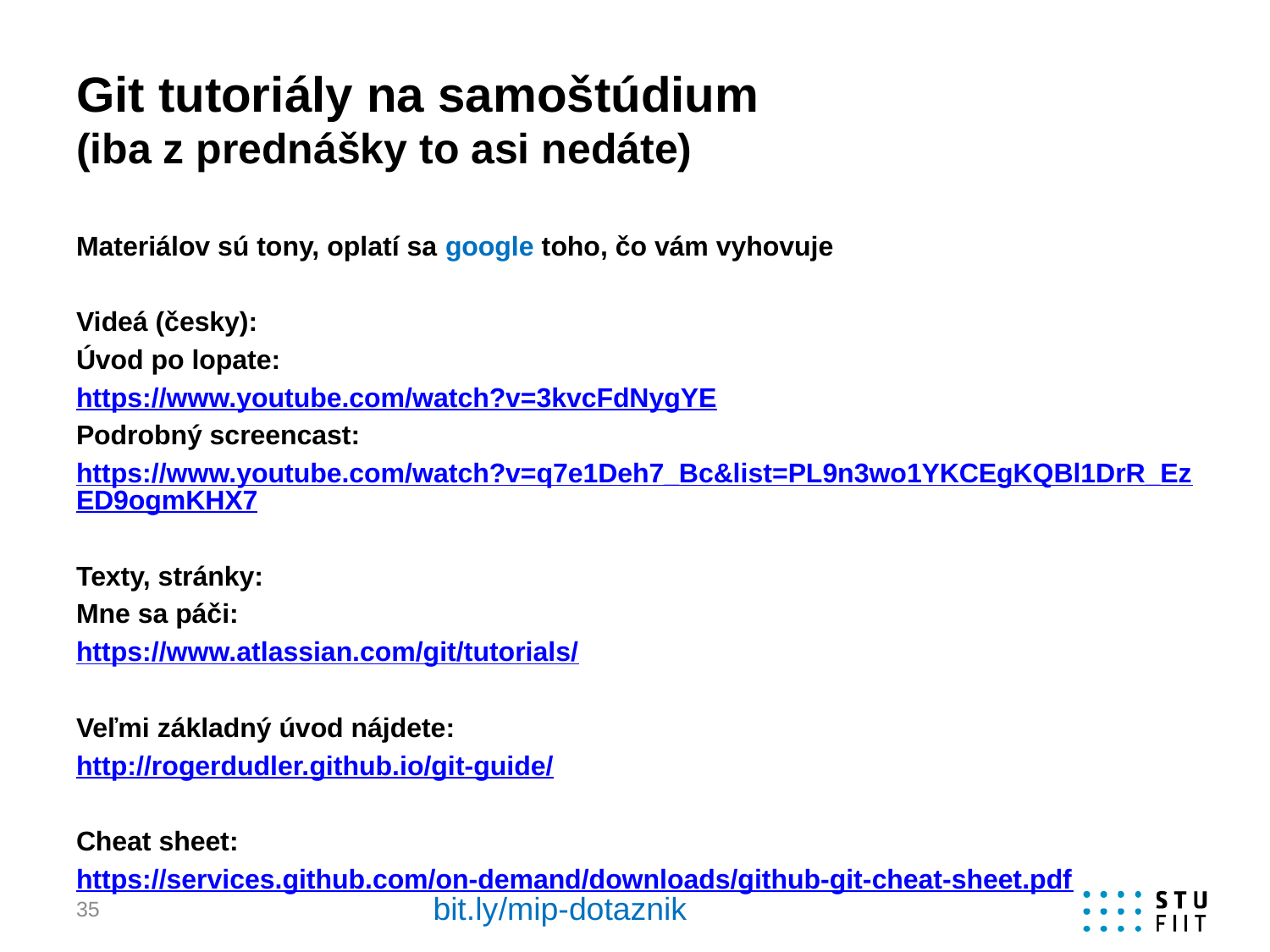

# Git tutoriály na samoštúdium (iba z prednášky to asi nedáte)
Materiálov sú tony, oplatí sa google toho, čo vám vyhovuje

Videá (česky):
Úvod po lopate:
https://www.youtube.com/watch?v=3kvcFdNygYE
Podrobný screencast:
https://www.youtube.com/watch?v=q7e1Deh7_Bc&list=PL9n3wo1YKCEgKQBl1DrR_EzED9ogmKHX7

Texty, stránky:
Mne sa páči:
https://www.atlassian.com/git/tutorials/

Veľmi základný úvod nájdete:
http://rogerdudler.github.io/git-guide/

Cheat sheet:
https://services.github.com/on-demand/downloads/github-git-cheat-sheet.pdf
bit.ly/mip-dotaznik
35